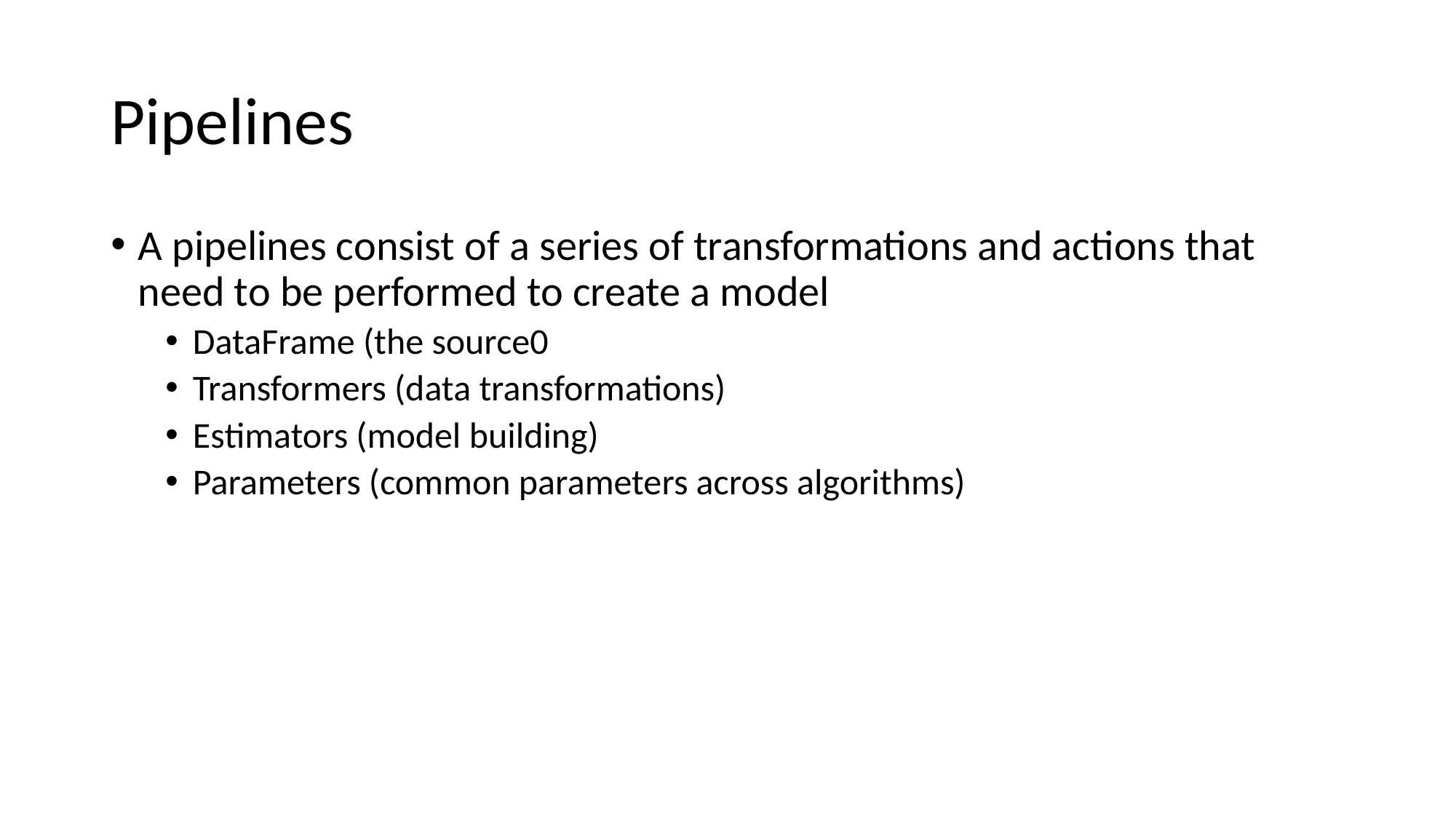

# Pipelines
A pipelines consist of a series of transformations and actions that need to be performed to create a model
DataFrame (the source0
Transformers (data transformations)
Estimators (model building)
Parameters (common parameters across algorithms)